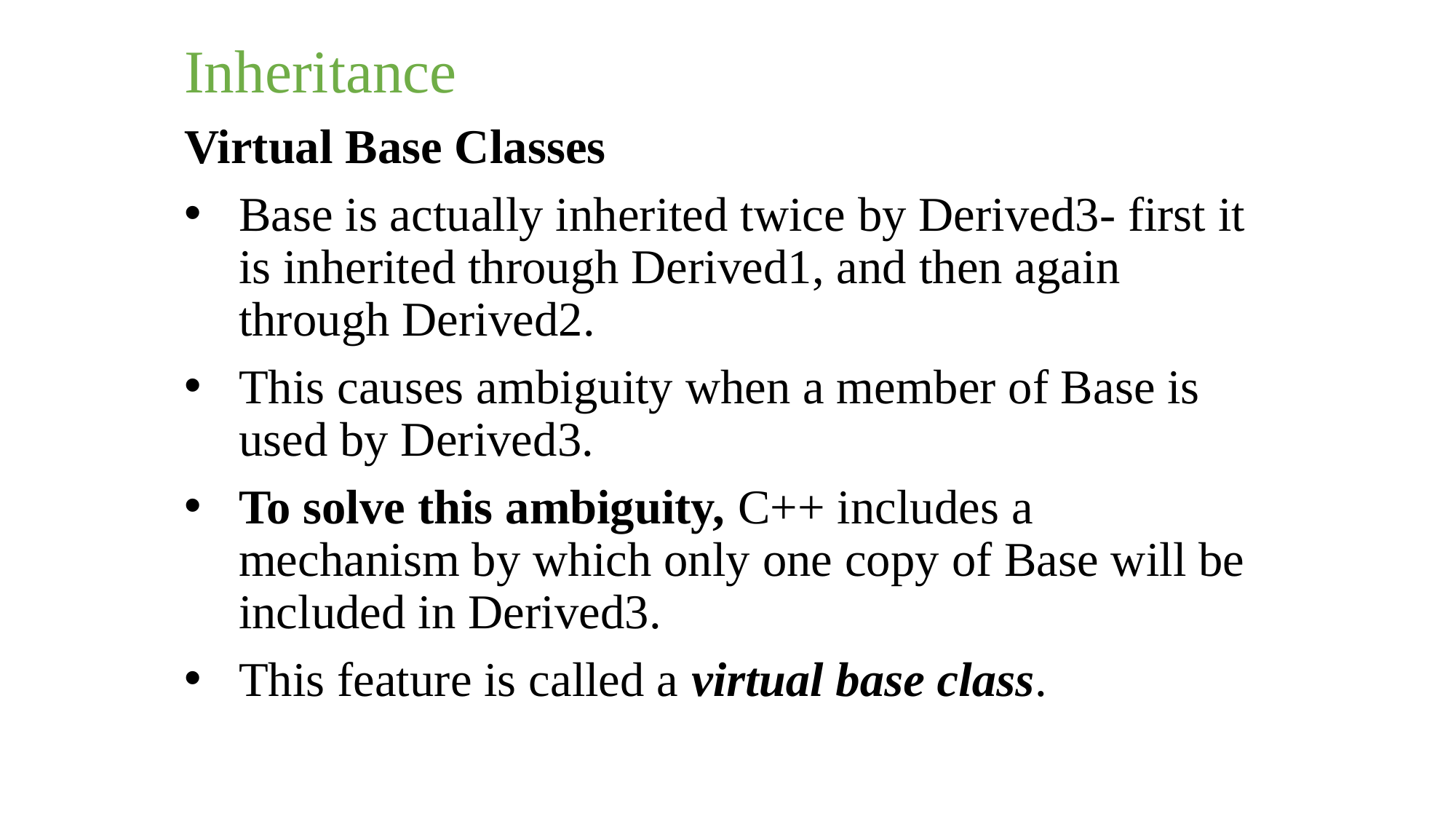

Inheritance
Virtual Base Classes
Base is actually inherited twice by Derived3- first it is inherited through Derived1, and then again through Derived2.
This causes ambiguity when a member of Base is used by Derived3.
To solve this ambiguity, C++ includes a mechanism by which only one copy of Base will be included in Derived3.
This feature is called a virtual base class.